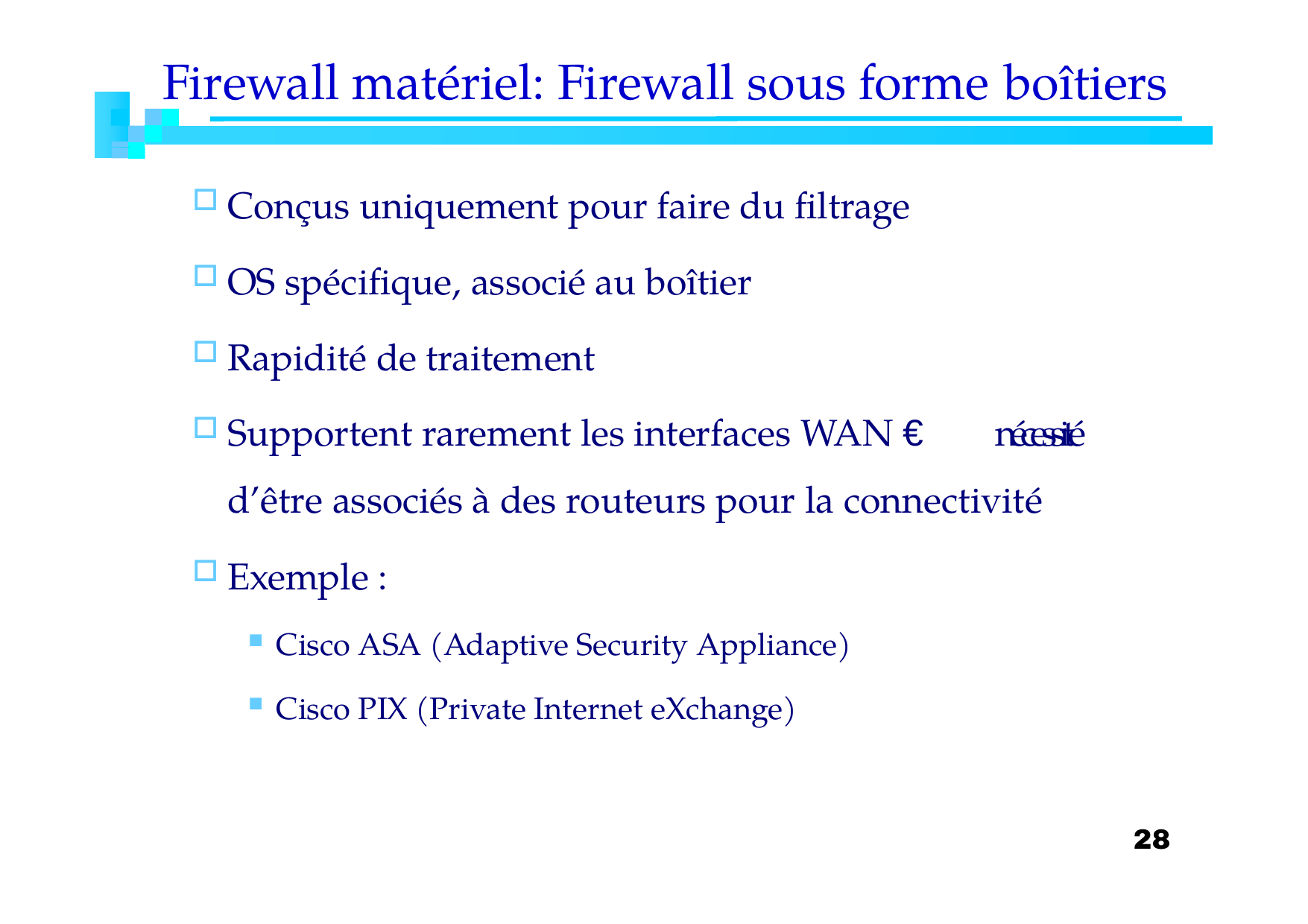

# Firewall matériel: Firewall sous forme boîtiers

Conçus uniquement pour faire du filtrage
OS spécifique, associé au boîtier
Rapidité de traitement
Supportent rarement les interfaces WAN € nécessité  d’être associés à des routeurs pour la connectivité
Exemple :
Cisco ASA (Adaptive Security Appliance)
Cisco PIX (Private Internet eXchange)
28